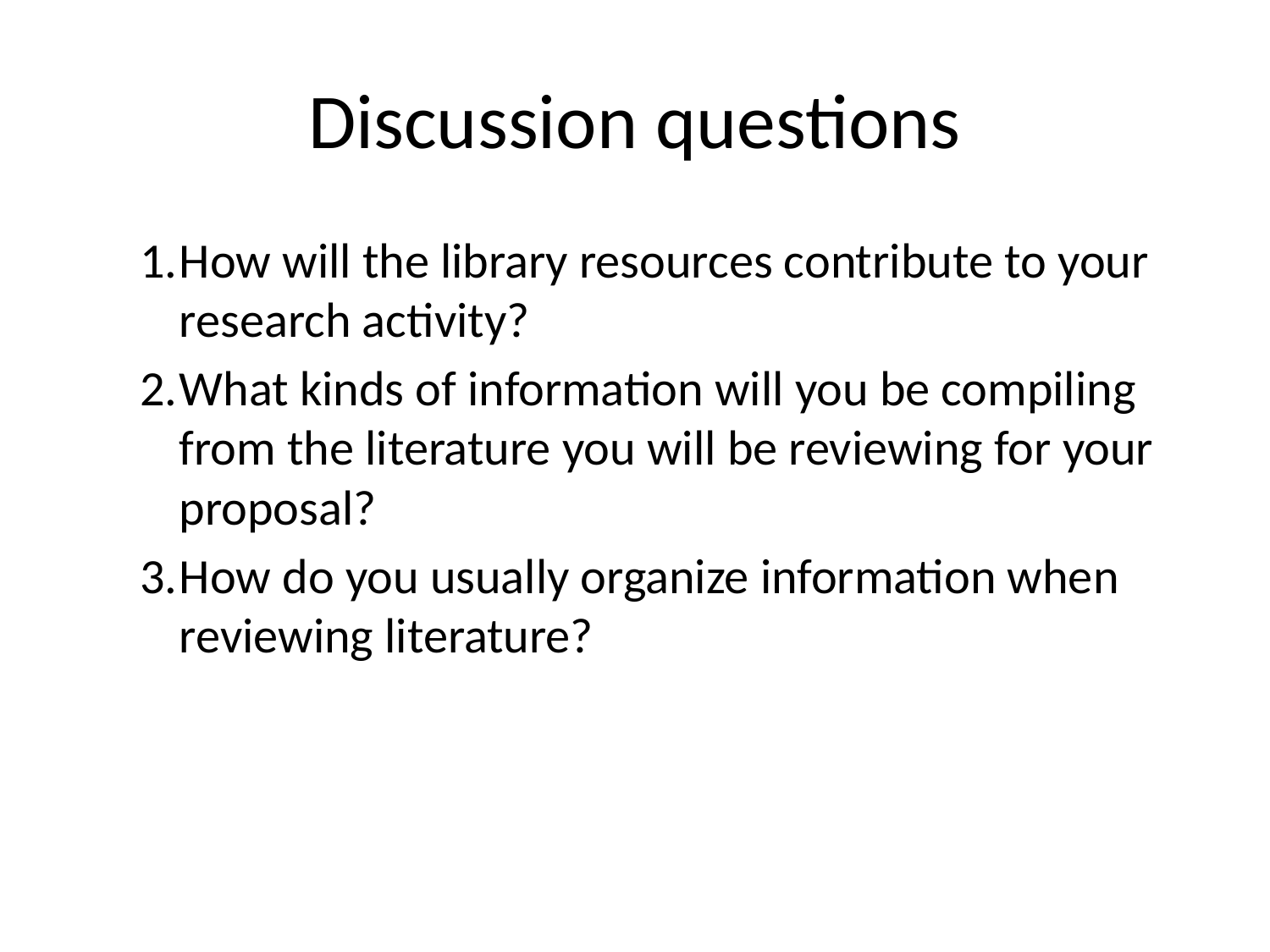

# Discussion questions
How will the library resources contribute to your research activity?
What kinds of information will you be compiling from the literature you will be reviewing for your proposal?
How do you usually organize information when reviewing literature?